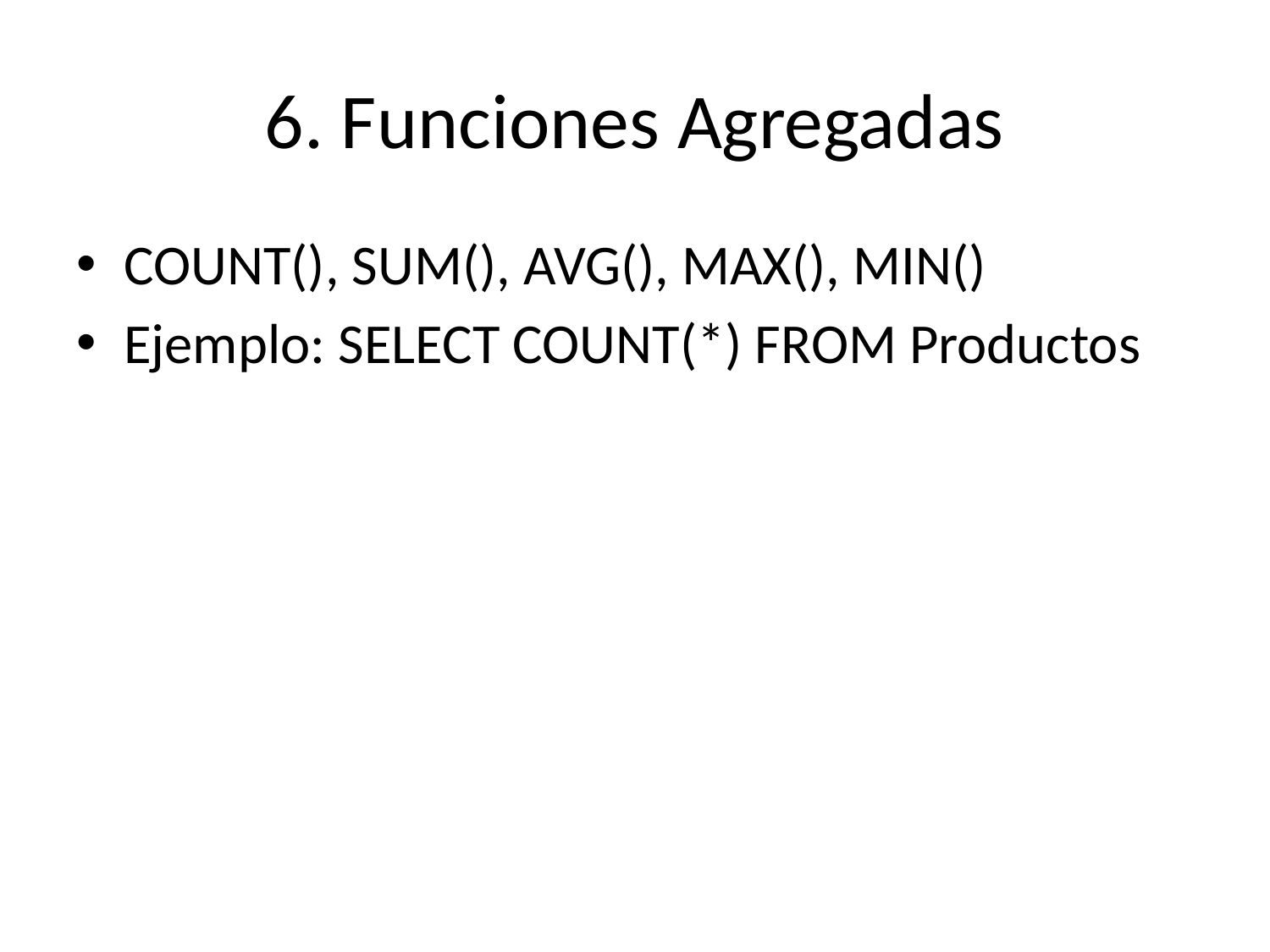

# 6. Funciones Agregadas
COUNT(), SUM(), AVG(), MAX(), MIN()
Ejemplo: SELECT COUNT(*) FROM Productos